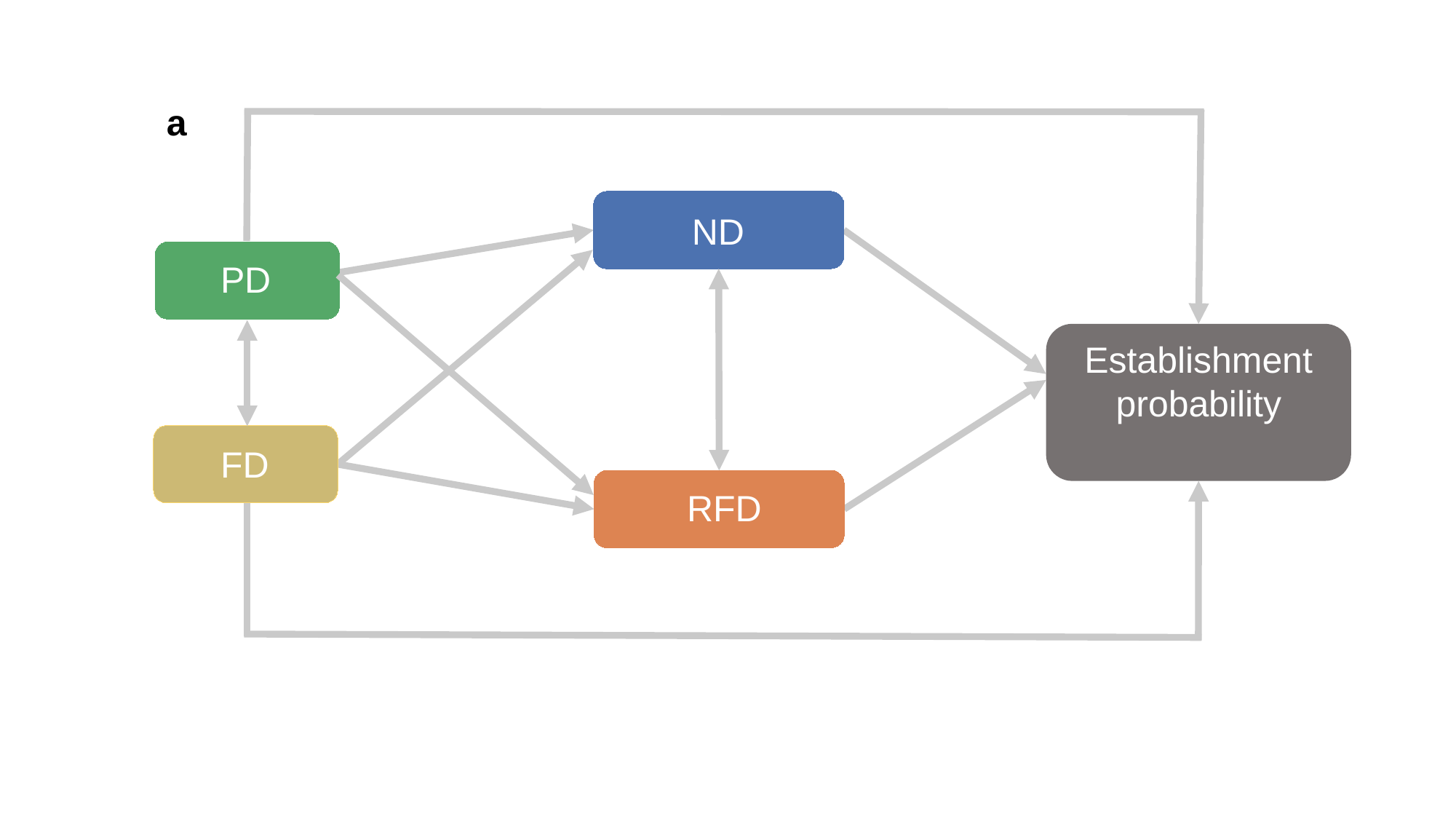

a

ND

PD

Establishment
probability

FD

RFD